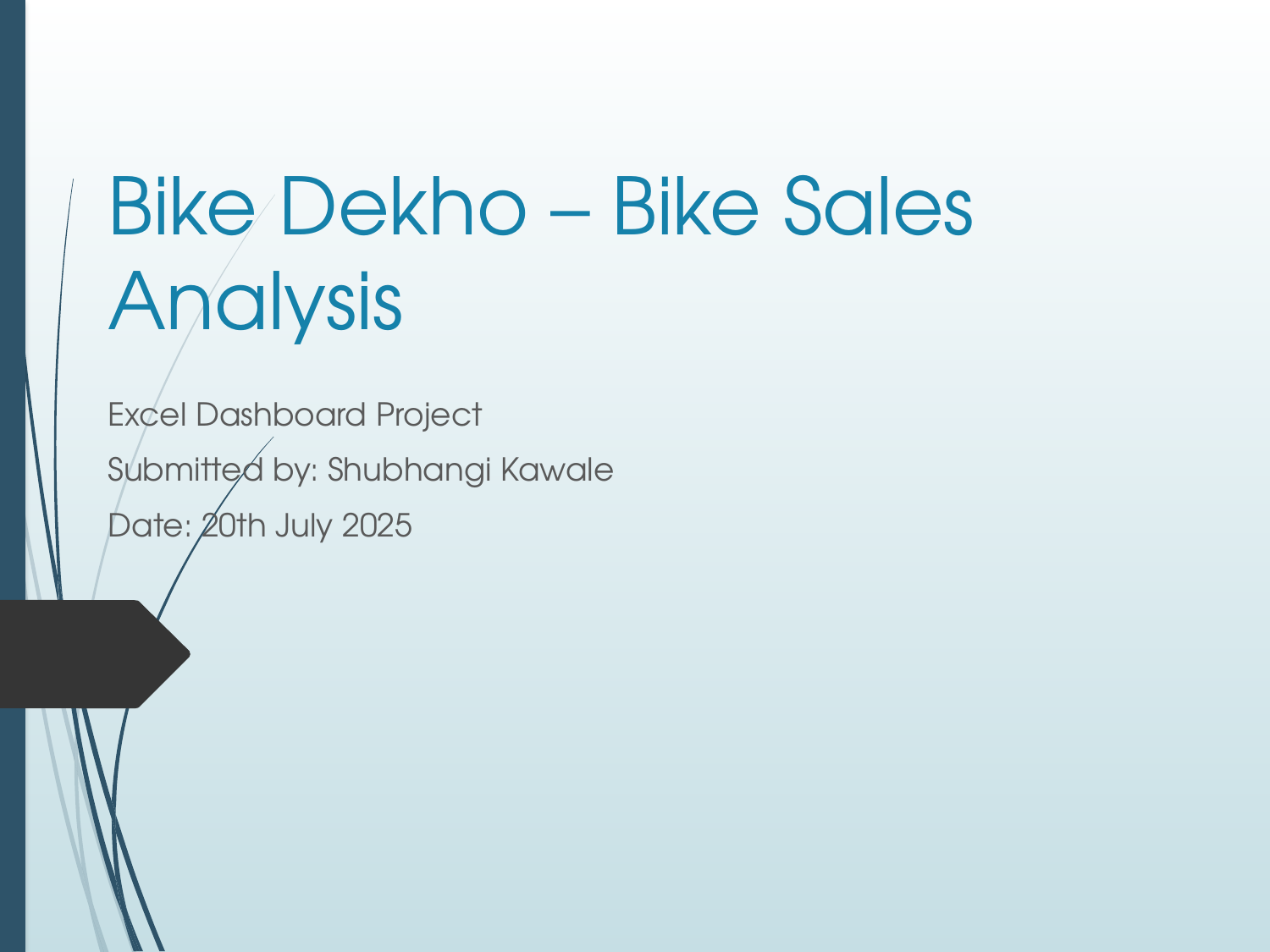

# Bike Dekho – Bike Sales Analysis
Excel Dashboard Project
Submitted by: Shubhangi Kawale
Date: 20th July 2025